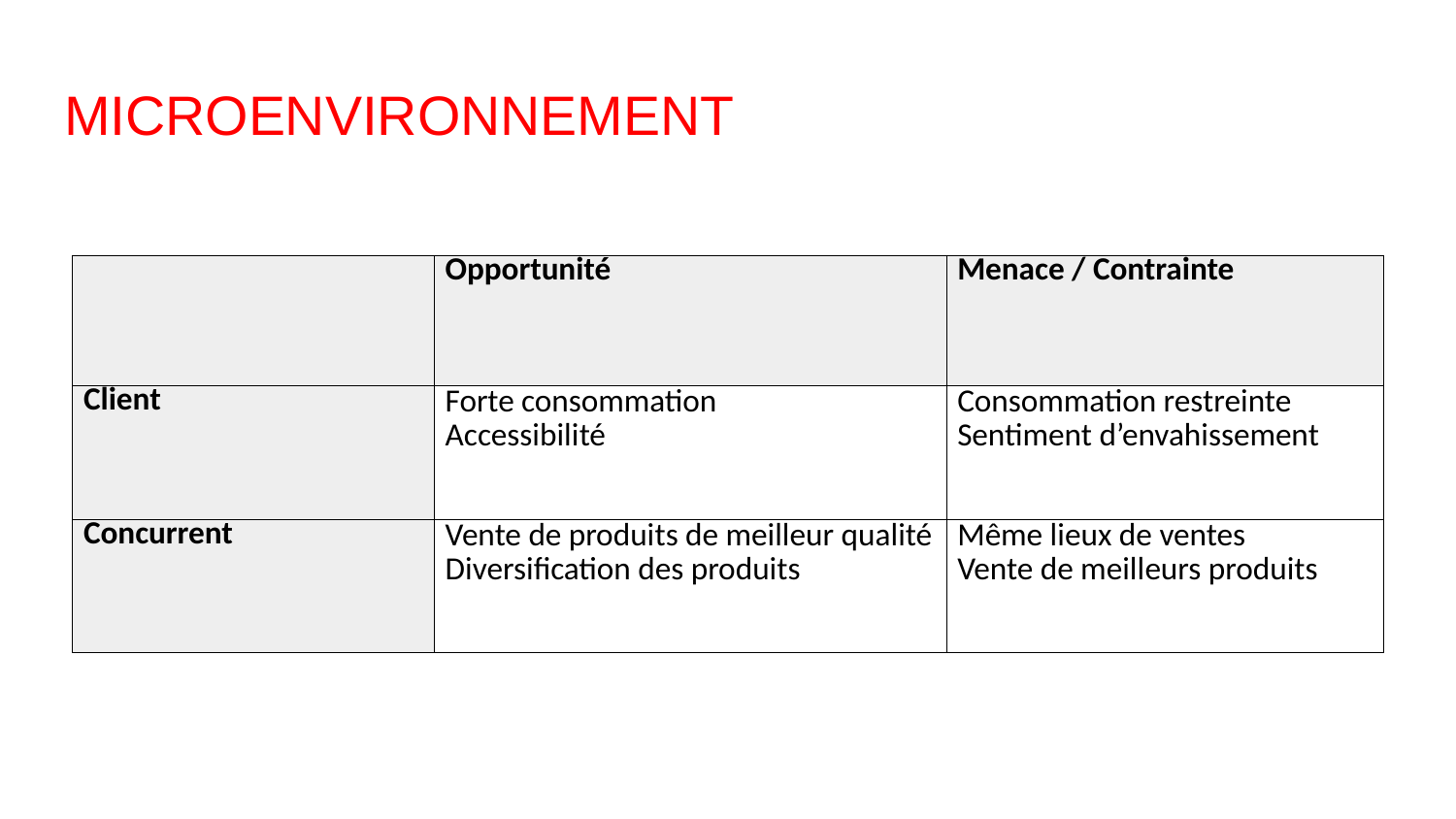

# MICROENVIRONNEMENT
|  | Opportunité | Menace / Contrainte |
| --- | --- | --- |
| Client | Forte consommation Accessibilité | Consommation restreinte Sentiment d’envahissement |
| Concurrent | Vente de produits de meilleur qualité Diversification des produits | Même lieux de ventes Vente de meilleurs produits |